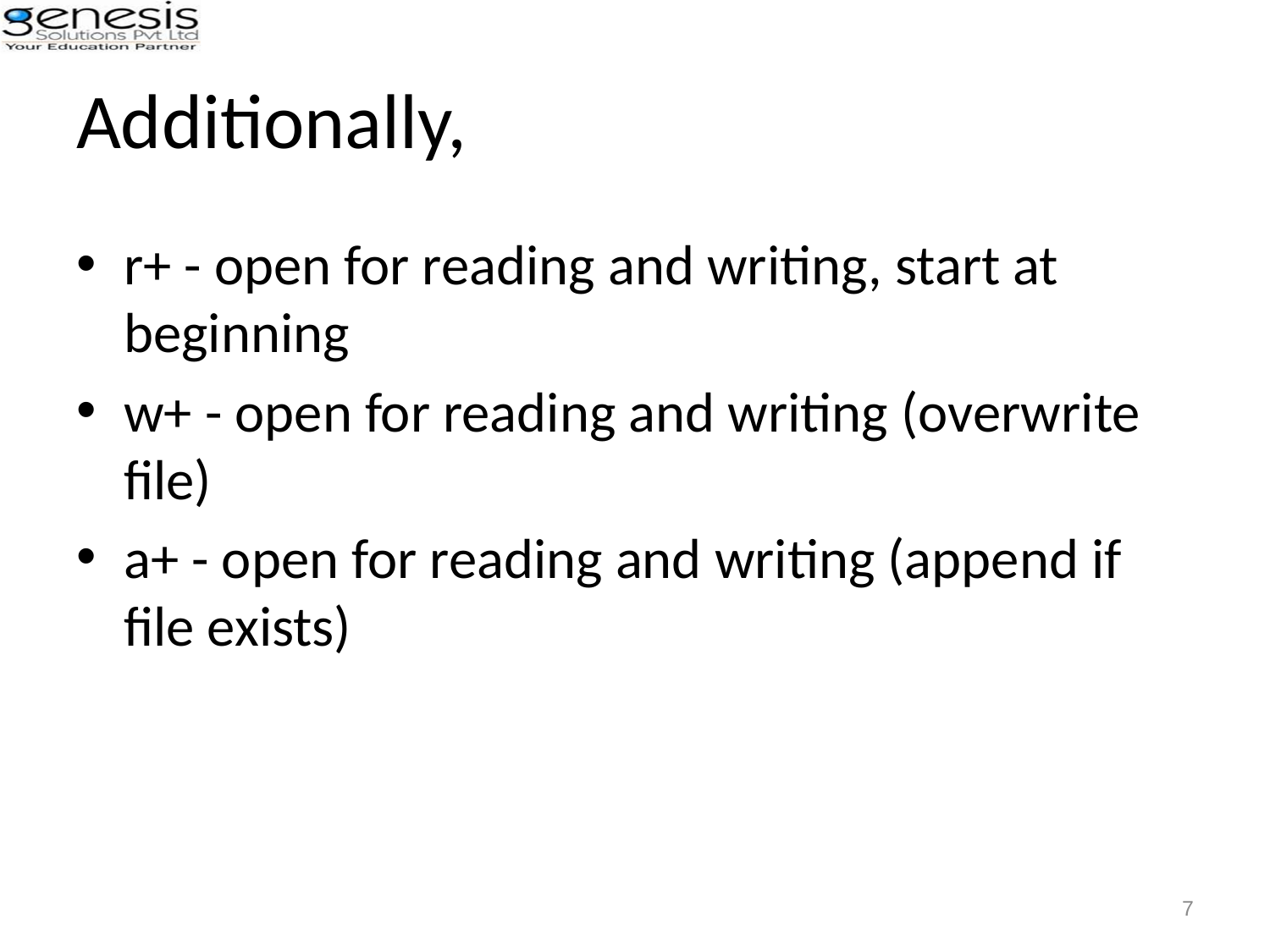

# Additionally,
r+ - open for reading and writing, start at beginning
w+ - open for reading and writing (overwrite file)
a+ - open for reading and writing (append if file exists)

7